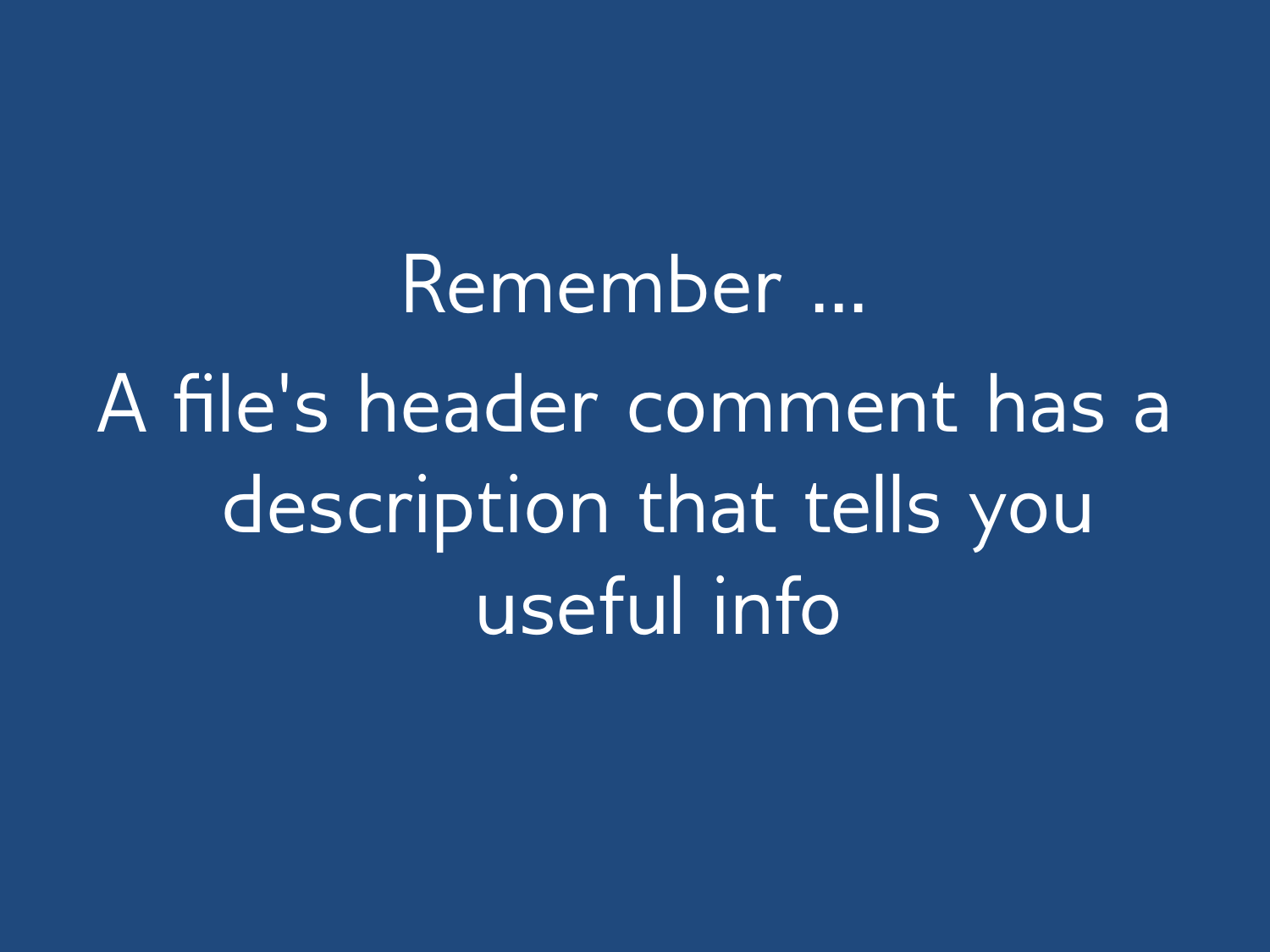

#
Remember ...
A file's header comment has a description that tells you useful info